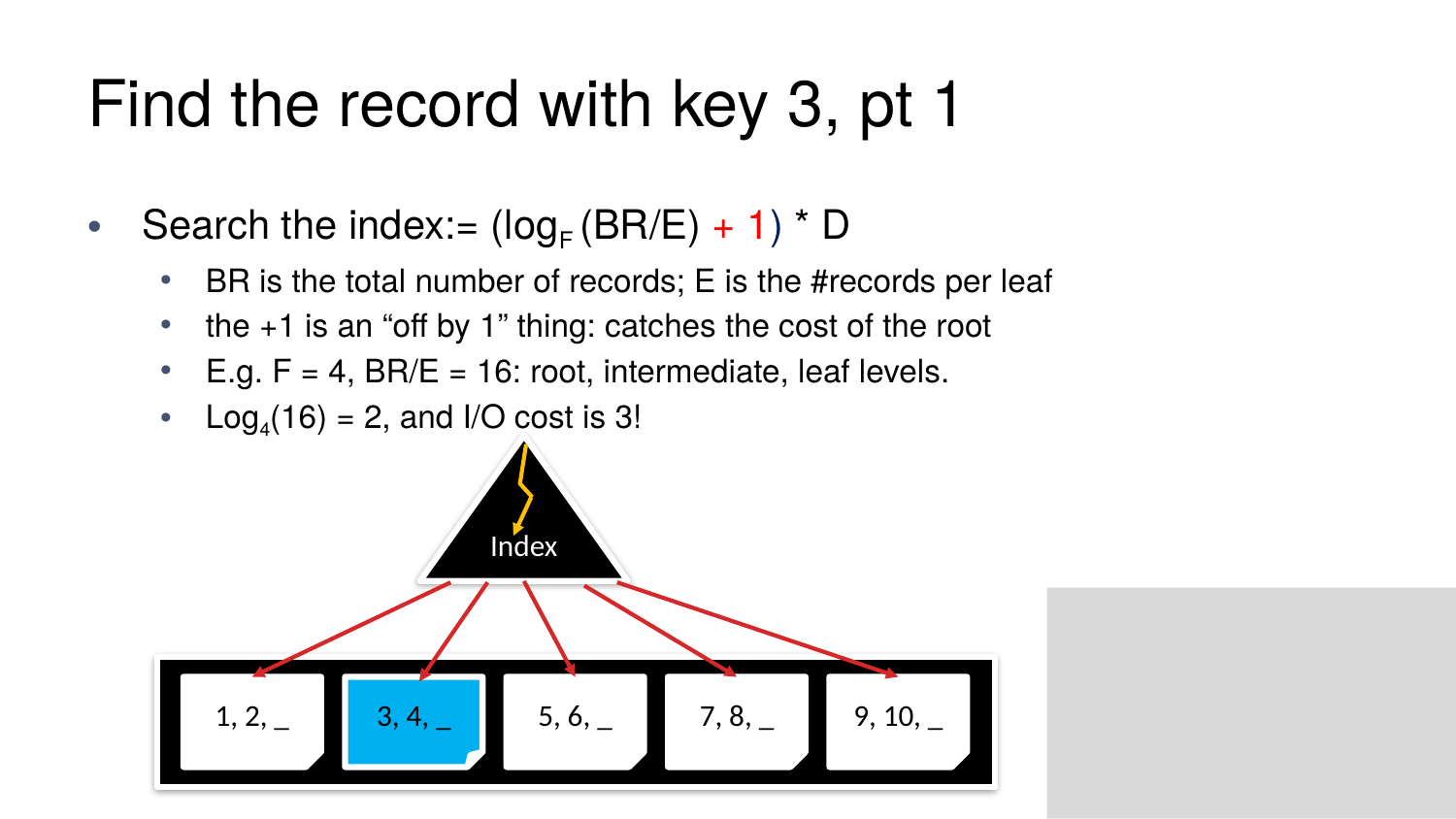

# Find the record with key 3, pt 1
Search the index:= (logF (BR/E) + 1) * D
BR is the total number of records; E is the #records per leaf
the +1 is an “off by 1” thing: catches the cost of the root
E.g. F = 4, BR/E = 16: root, intermediate, leaf levels.
Log4(16) = 2, and I/O cost is 3!
Index

1, 2, _
3, 4, _
5, 6, _
7, 8, _
9, 10, _